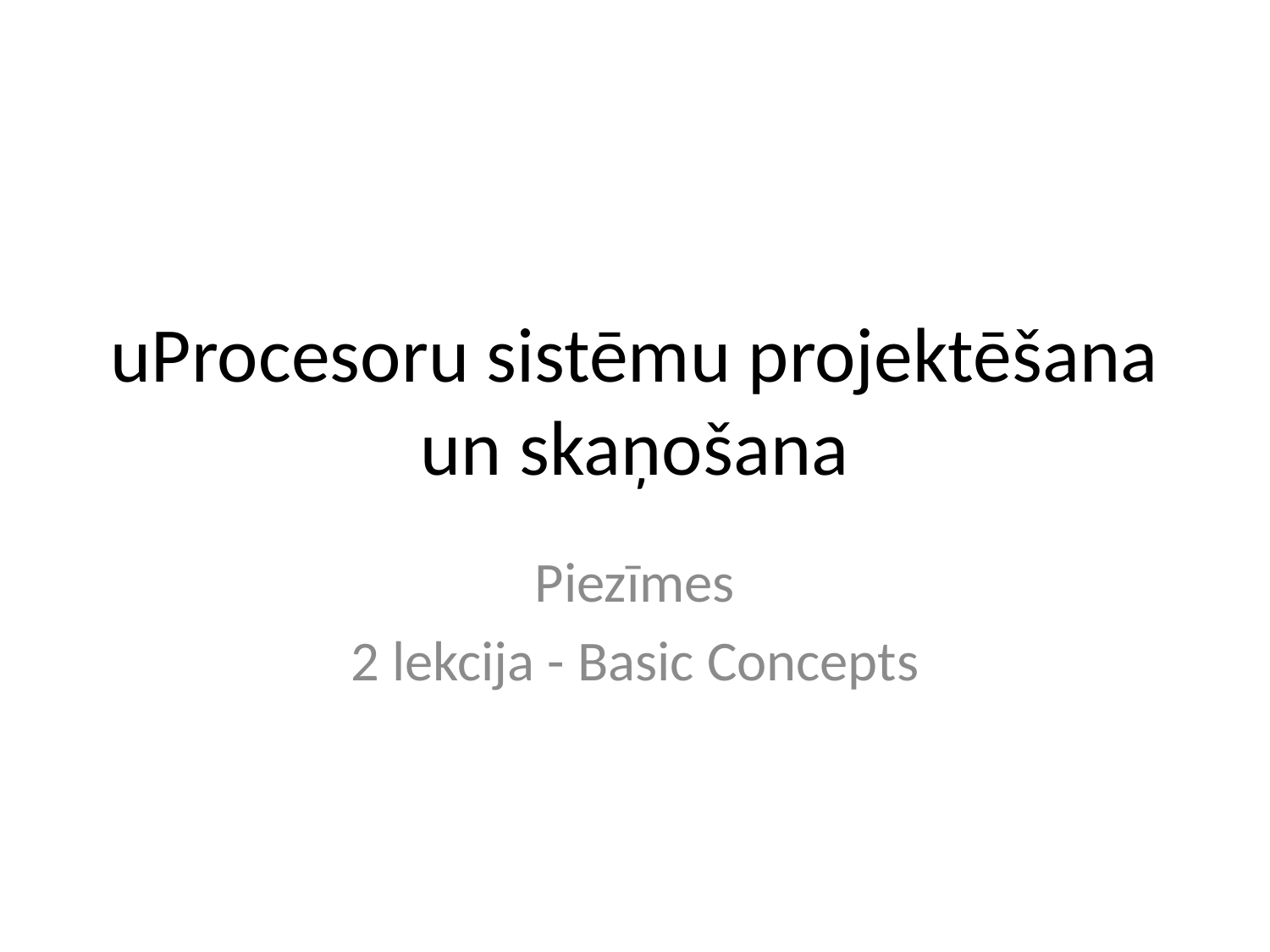

# uProcesoru sistēmu projektēšana un skaņošana
Piezīmes
2 lekcija - Basic Concepts